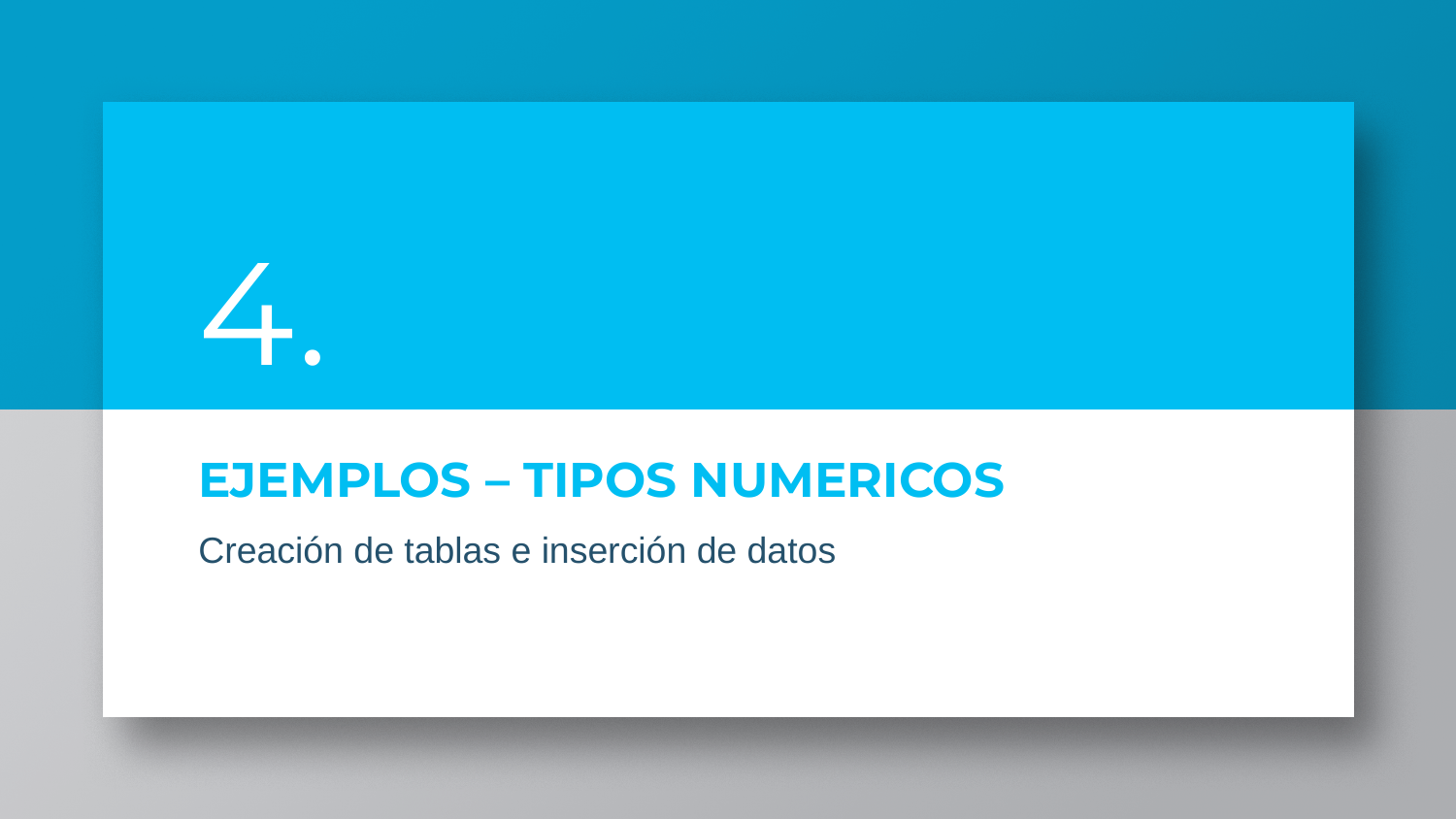

4.
# EJEMPLOS – TIPOS NUMERICOS
Creación de tablas e inserción de datos